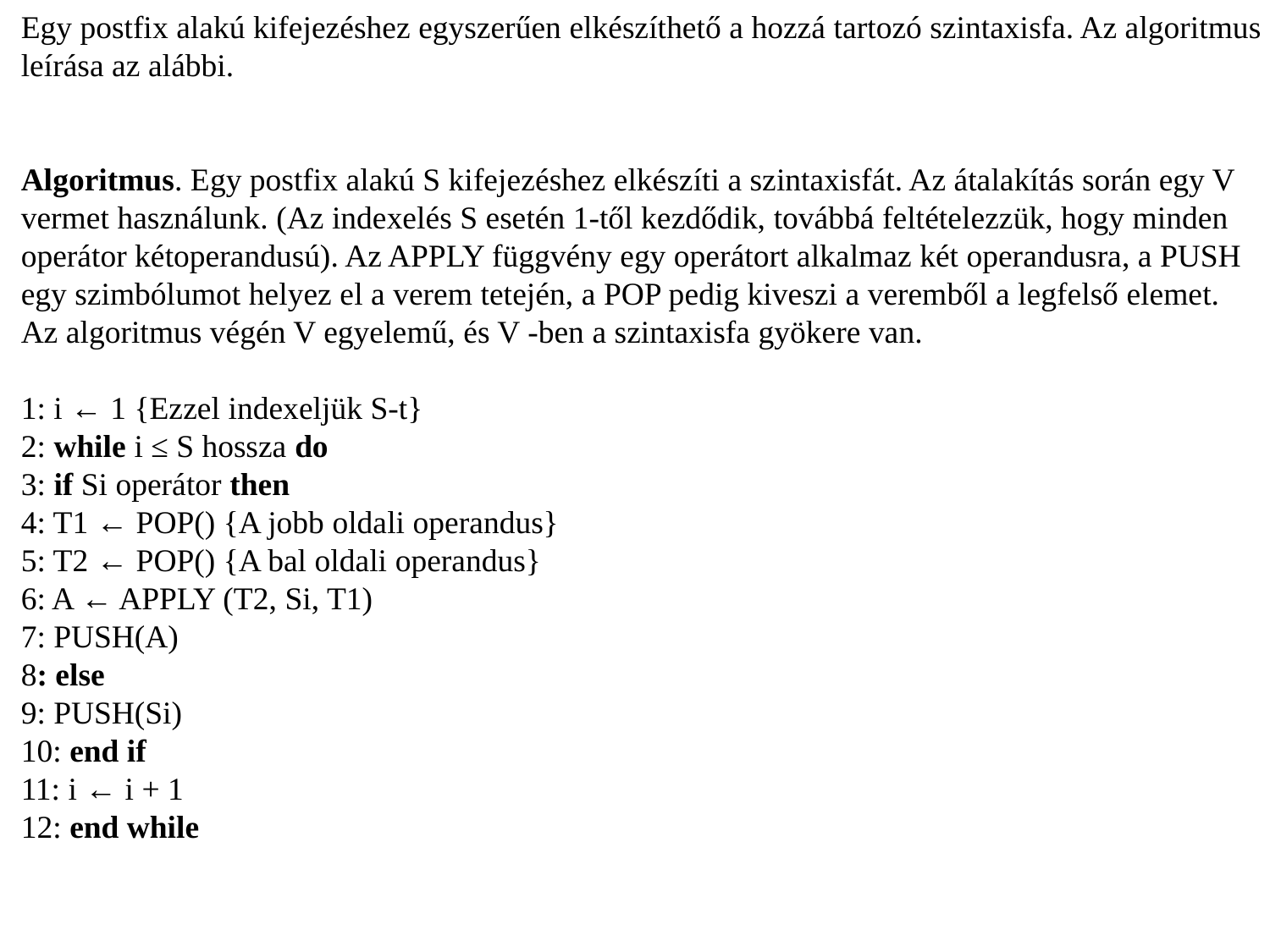

Egy postfix alakú kifejezéshez egyszerűen elkészíthető a hozzá tartozó szintaxisfa. Az algoritmus
leírása az alábbi.

Algoritmus. Egy postfix alakú S kifejezéshez elkészíti a szintaxisfát. Az átalakítás során egy V
vermet használunk. (Az indexelés S esetén 1-től kezdődik, továbbá feltételezzük, hogy minden
operátor kétoperandusú). Az APPLY függvény egy operátort alkalmaz két operandusra, a PUSH
egy szimbólumot helyez el a verem tetején, a POP pedig kiveszi a veremből a legfelső elemet.
Az algoritmus végén V egyelemű, és V -ben a szintaxisfa gyökere van.

1: i ← 1 {Ezzel indexeljük S-t}
2: while i ≤ S hossza do
3: if Si operátor then
4: T1 ← POP() {A jobb oldali operandus}
5: T2 ← POP() {A bal oldali operandus}
6: A ← APPLY (T2, Si, T1)
7: PUSH(A)
8: else
9: PUSH(Si)
10: end if
11: i ← i + 1
12: end while